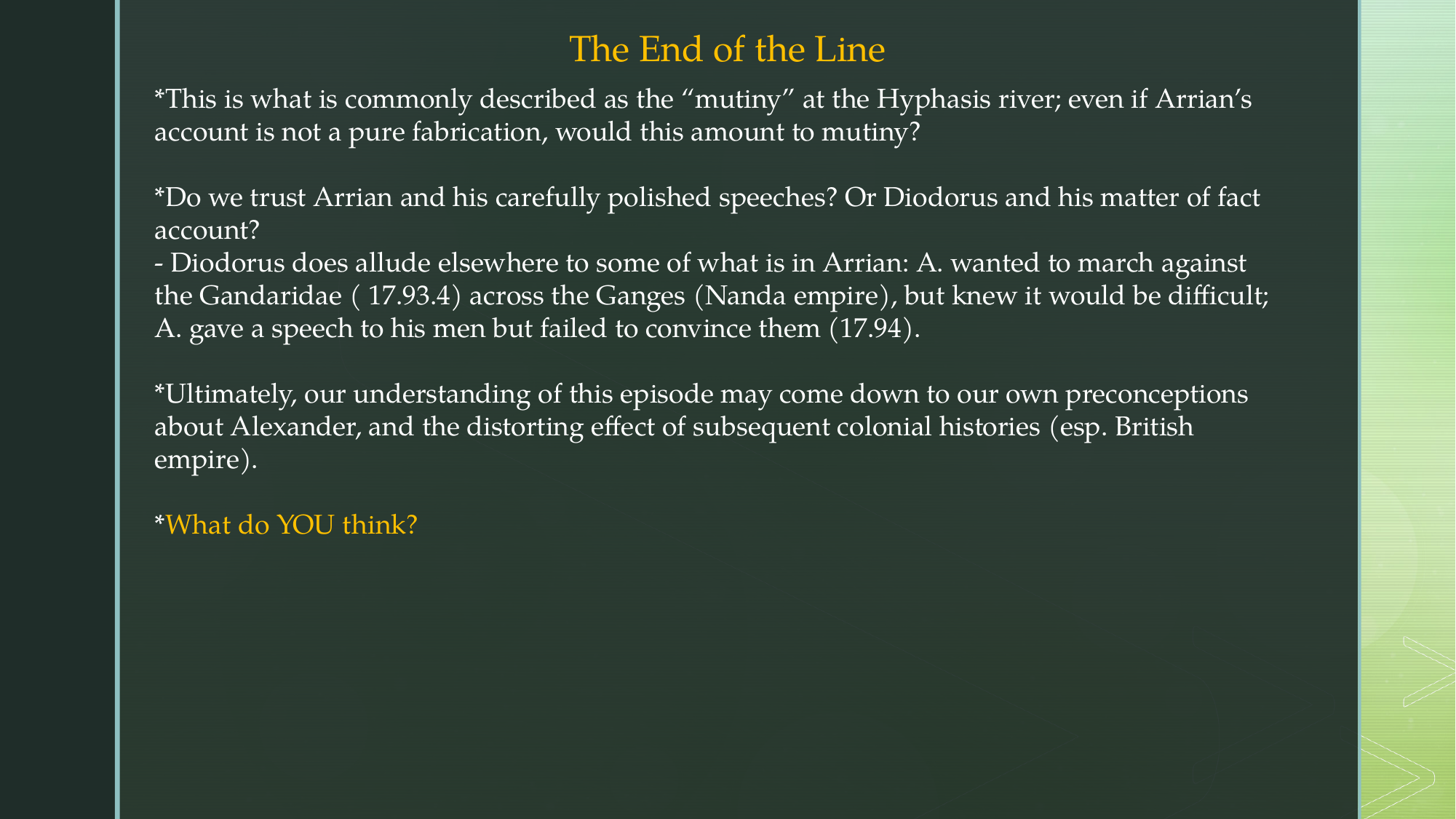

The End of the Line
*This is what is commonly described as the “mutiny” at the Hyphasis river; even if Arrian’s account is not a pure fabrication, would this amount to mutiny?

*Do we trust Arrian and his carefully polished speeches? Or Diodorus and his matter of fact account?
- Diodorus does allude elsewhere to some of what is in Arrian: A. wanted to march against the Gandaridae ( 17.93.4) across the Ganges (Nanda empire), but knew it would be difficult; A. gave a speech to his men but failed to convince them (17.94).

*Ultimately, our understanding of this episode may come down to our own preconceptions about Alexander, and the distorting effect of subsequent colonial histories (esp. British empire).

*What do YOU think?